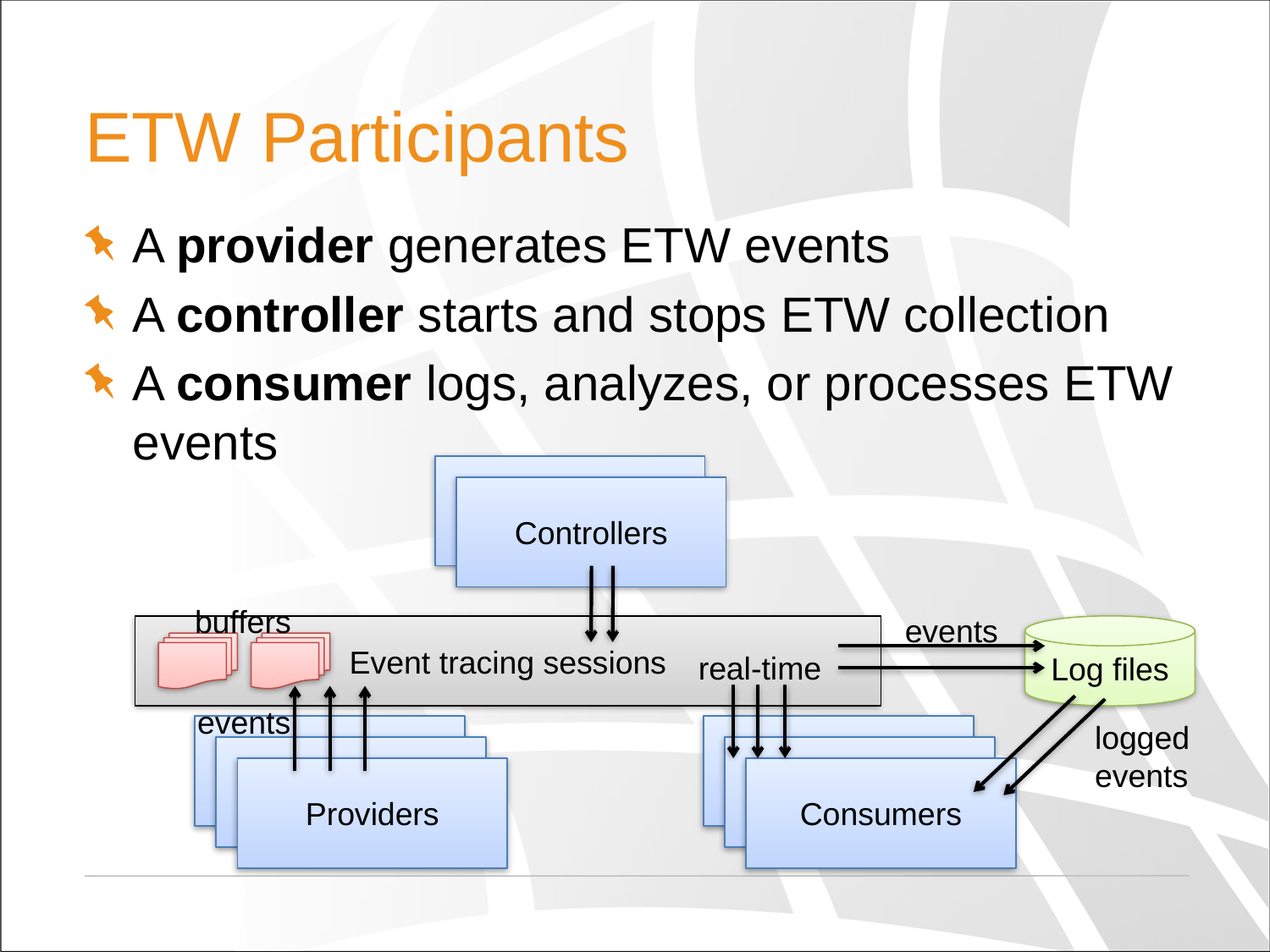

# ETW Participants
A provider generates ETW events
A controller starts and stops ETW collection
A consumer logs, analyzes, or processes ETW events
Providers
Controllers
buffers
events
Event tracing sessions
Log files

real-time
events
logged events
Providers
Providers
Providers
Providers
Providers
Consumers